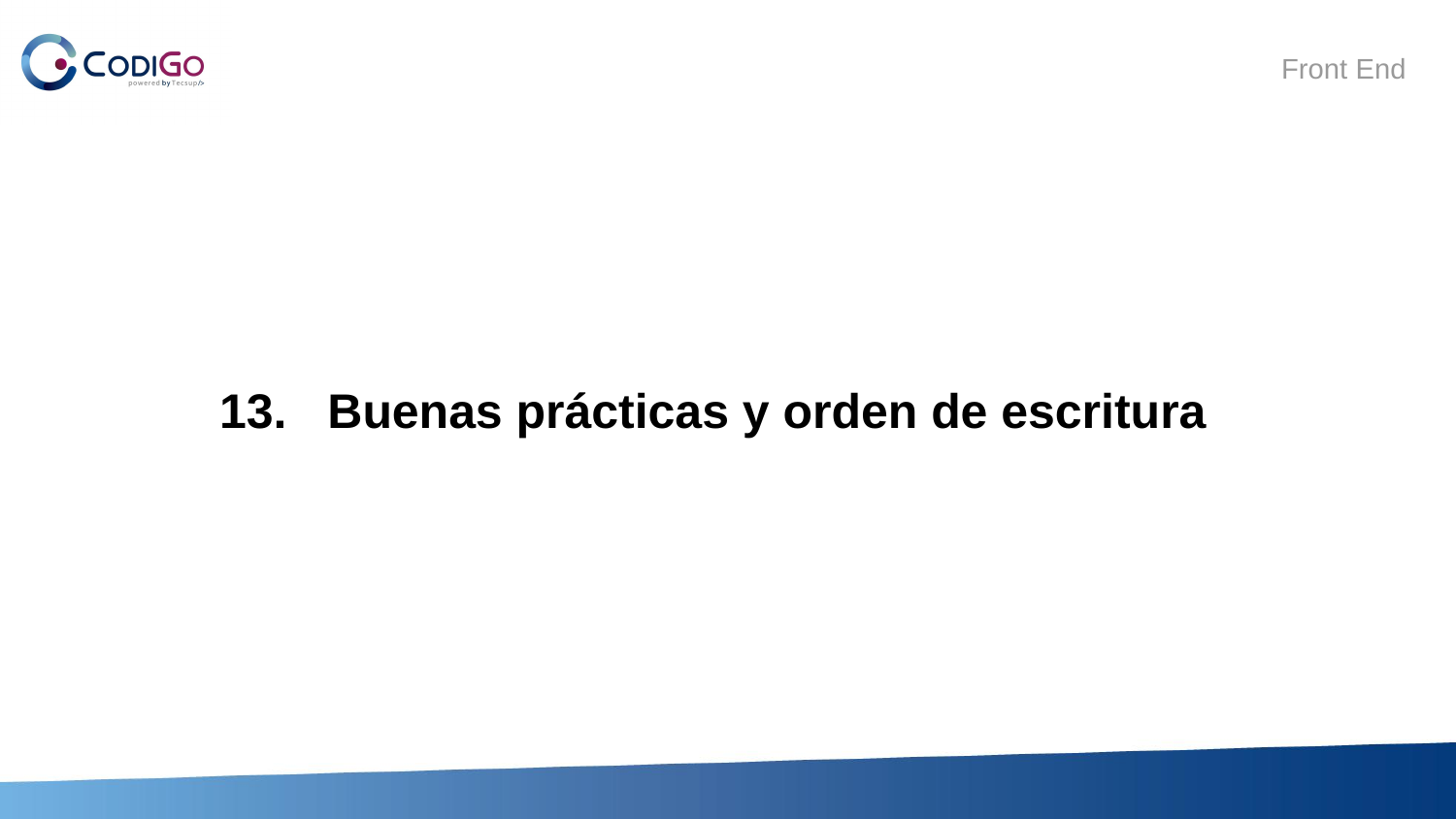

13.   Buenas prácticas y orden de escritura